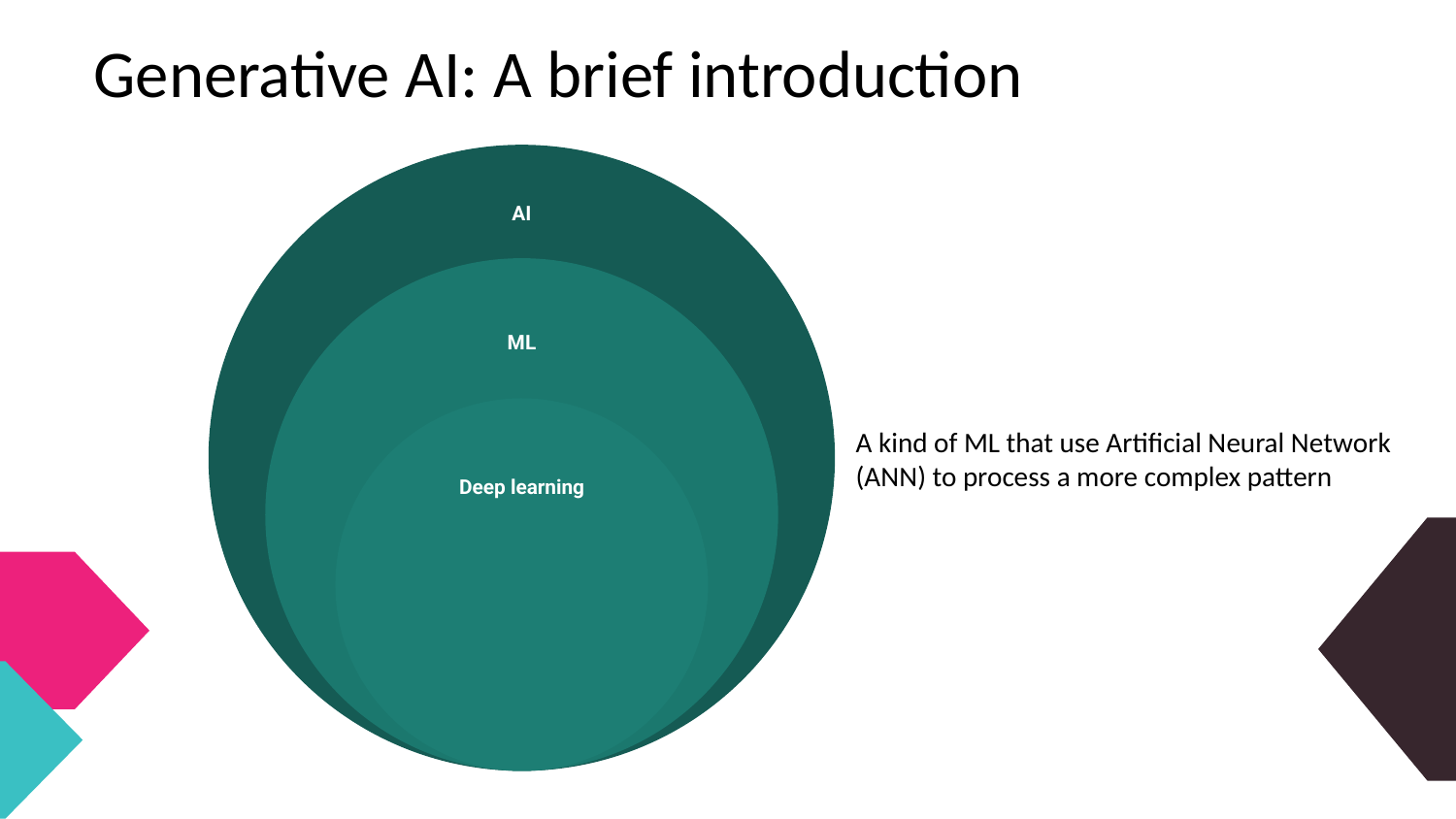

# Generative AI: A brief introduction

AI

ML

Deep learning
A kind of ML that use Artificial Neural Network (ANN) to process a more complex pattern